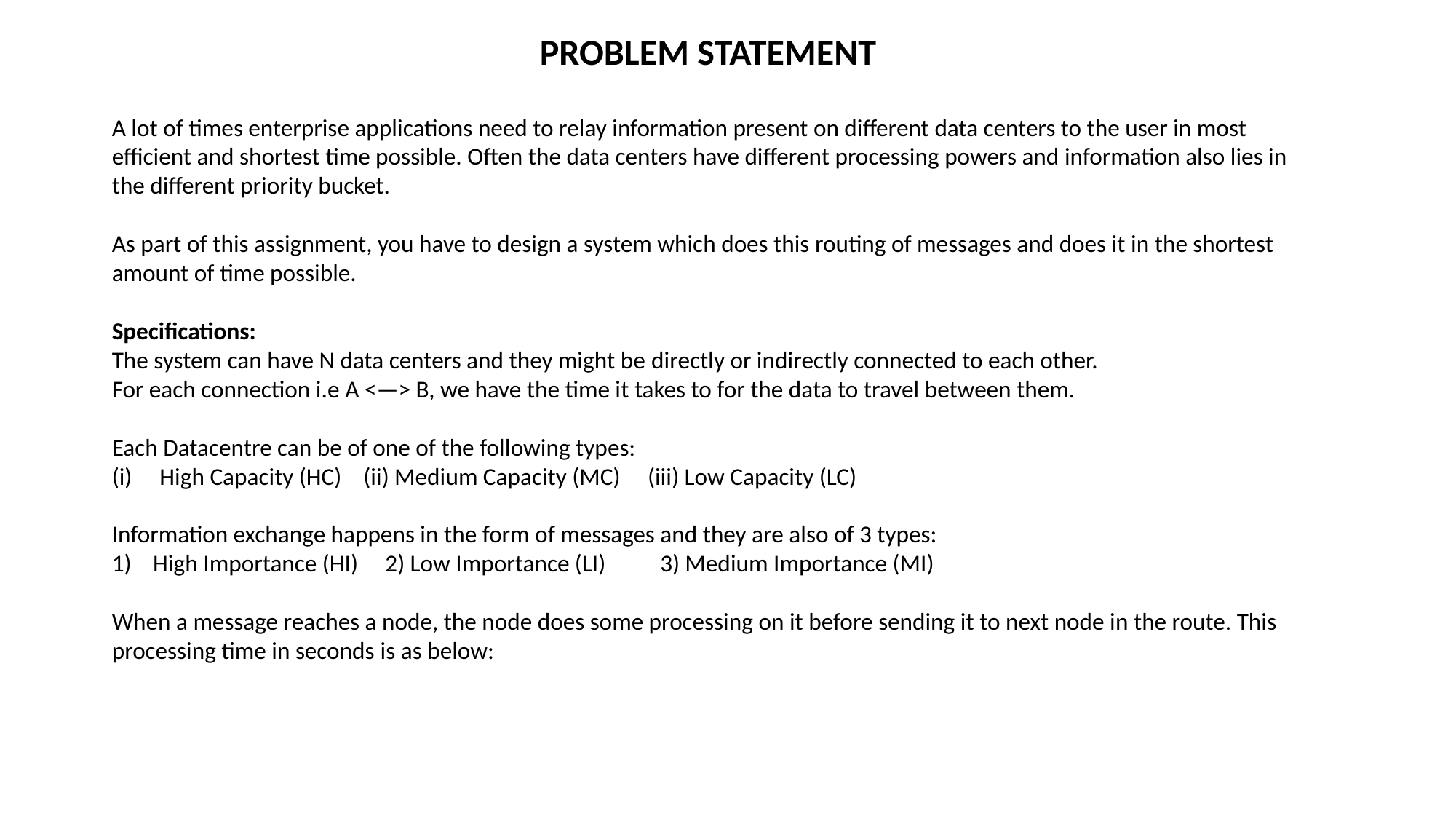

PROBLEM STATEMENT
A lot of times enterprise applications need to relay information present on different data centers to the user in most efficient and shortest time possible. Often the data centers have different processing powers and information also lies in the different priority bucket. 
As part of this assignment, you have to design a system which does this routing of messages and does it in the shortest amount of time possible.
Specifications:
The system can have N data centers and they might be directly or indirectly connected to each other.
For each connection i.e A <—> B, we have the time it takes to for the data to travel between them.
Each Datacentre can be of one of the following types:
High Capacity (HC)    (ii) Medium Capacity (MC)     (iii) Low Capacity (LC)

Information exchange happens in the form of messages and they are also of 3 types:
High Importance (HI)     2) Low Importance (LI)          3) Medium Importance (MI)

When a message reaches a node, the node does some processing on it before sending it to next node in the route. This processing time in seconds is as below: